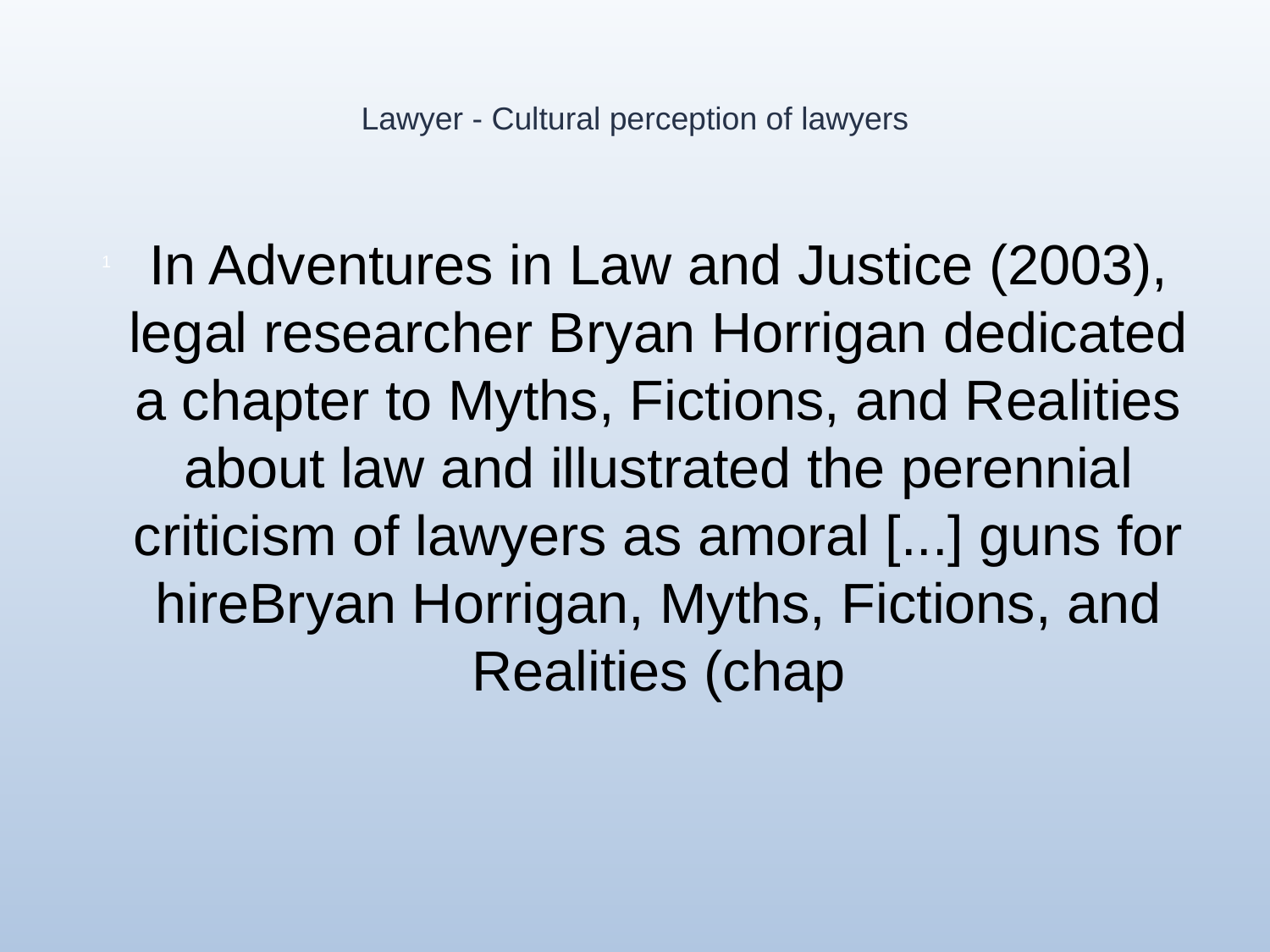

# Lawyer - Cultural perception of lawyers
In Adventures in Law and Justice (2003), legal researcher Bryan Horrigan dedicated a chapter to Myths, Fictions, and Realities about law and illustrated the perennial criticism of lawyers as amoral [...] guns for hireBryan Horrigan, Myths, Fictions, and Realities (chap